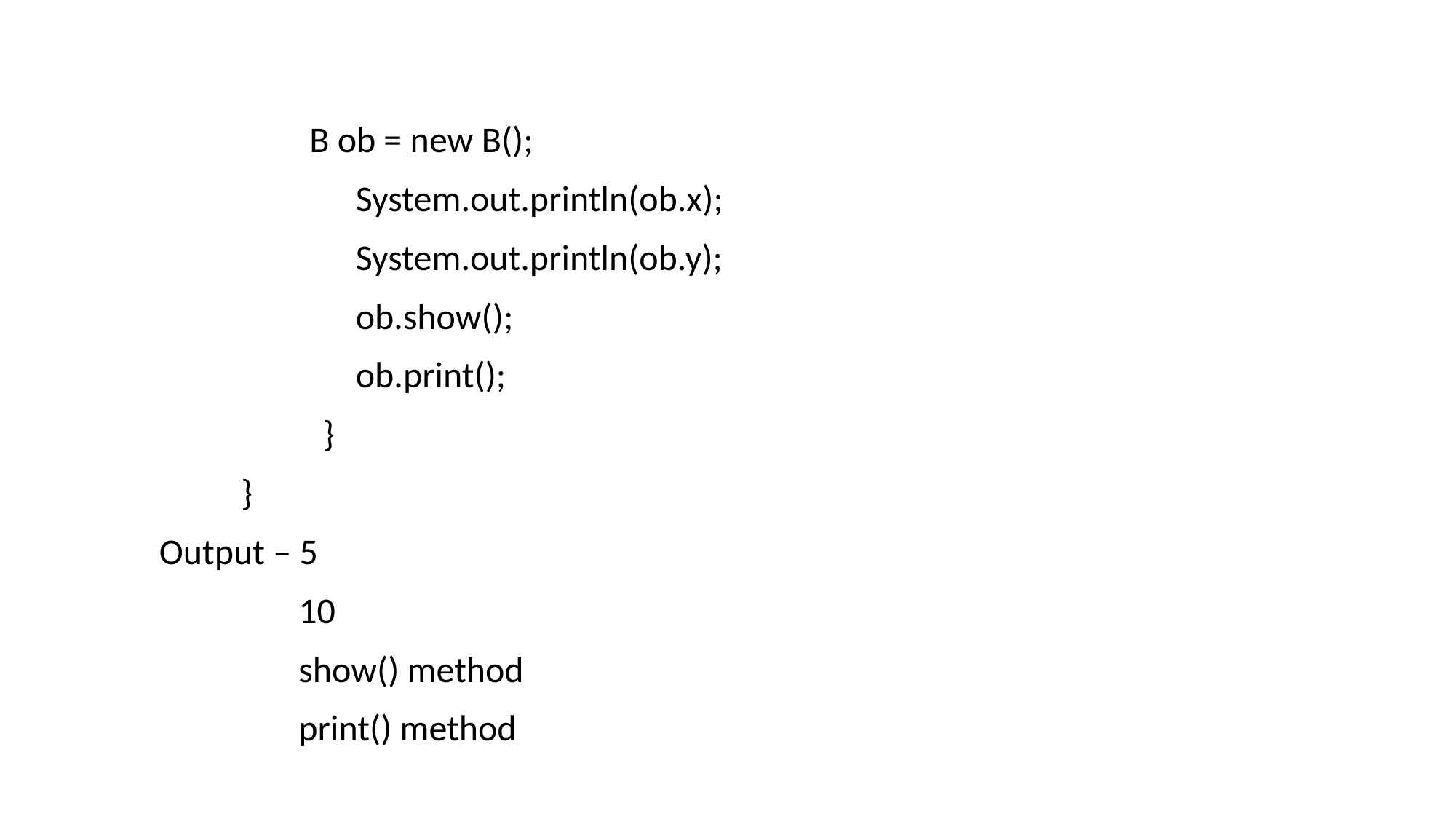

B ob = new B();
                        System.out.println(ob.x);
                        System.out.println(ob.y);
                        ob.show();
                        ob.print();
                    }
          }
Output – 5
                 10
                 show() method
                 print() method